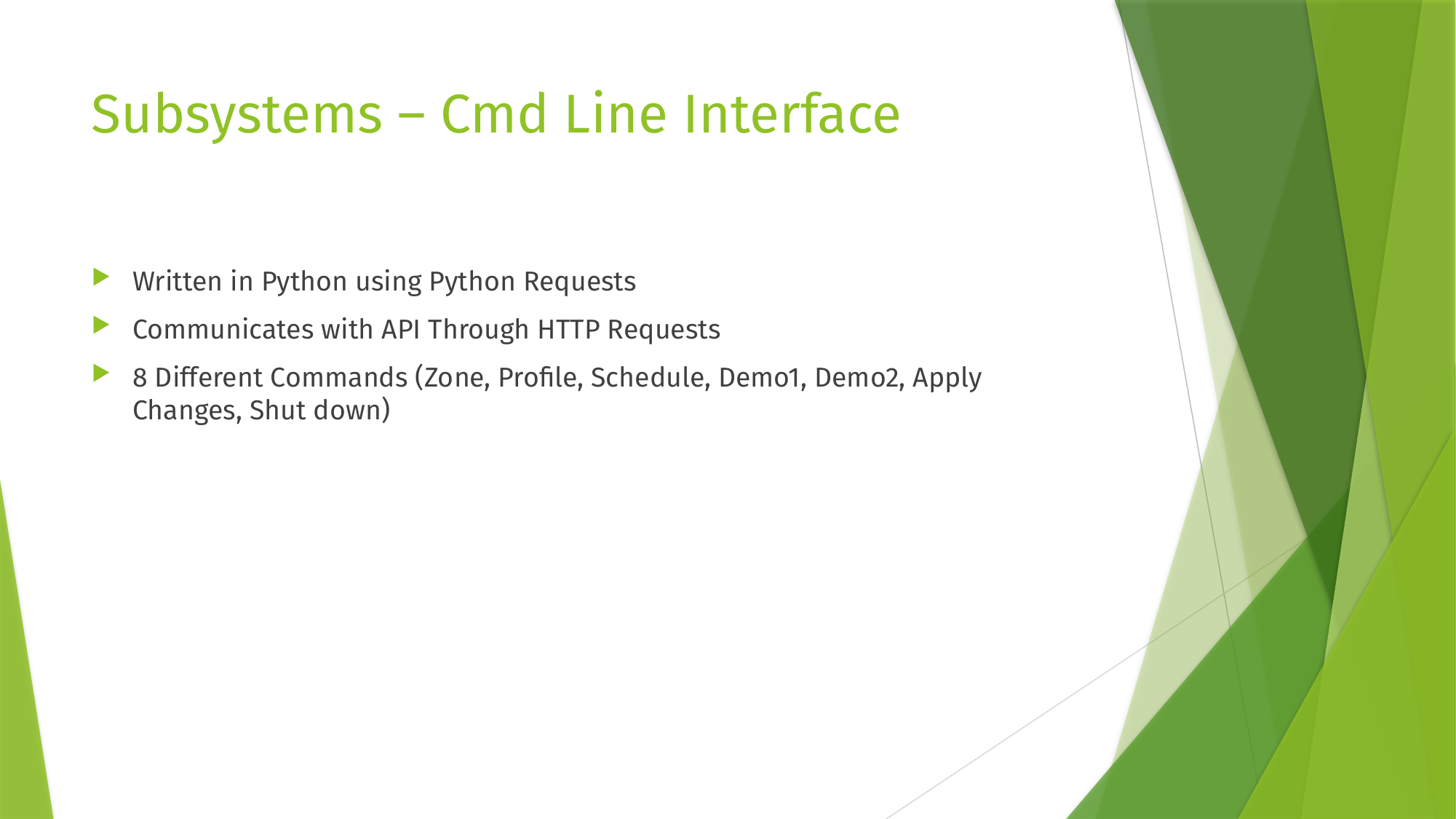

Subsystems – Cmd Line Interface
Written in Python using Python Requests
Communicates with API Through HTTP Requests
8 Different Commands (Zone, Profile, Schedule, Demo1, Demo2, Apply Changes, Shut down)